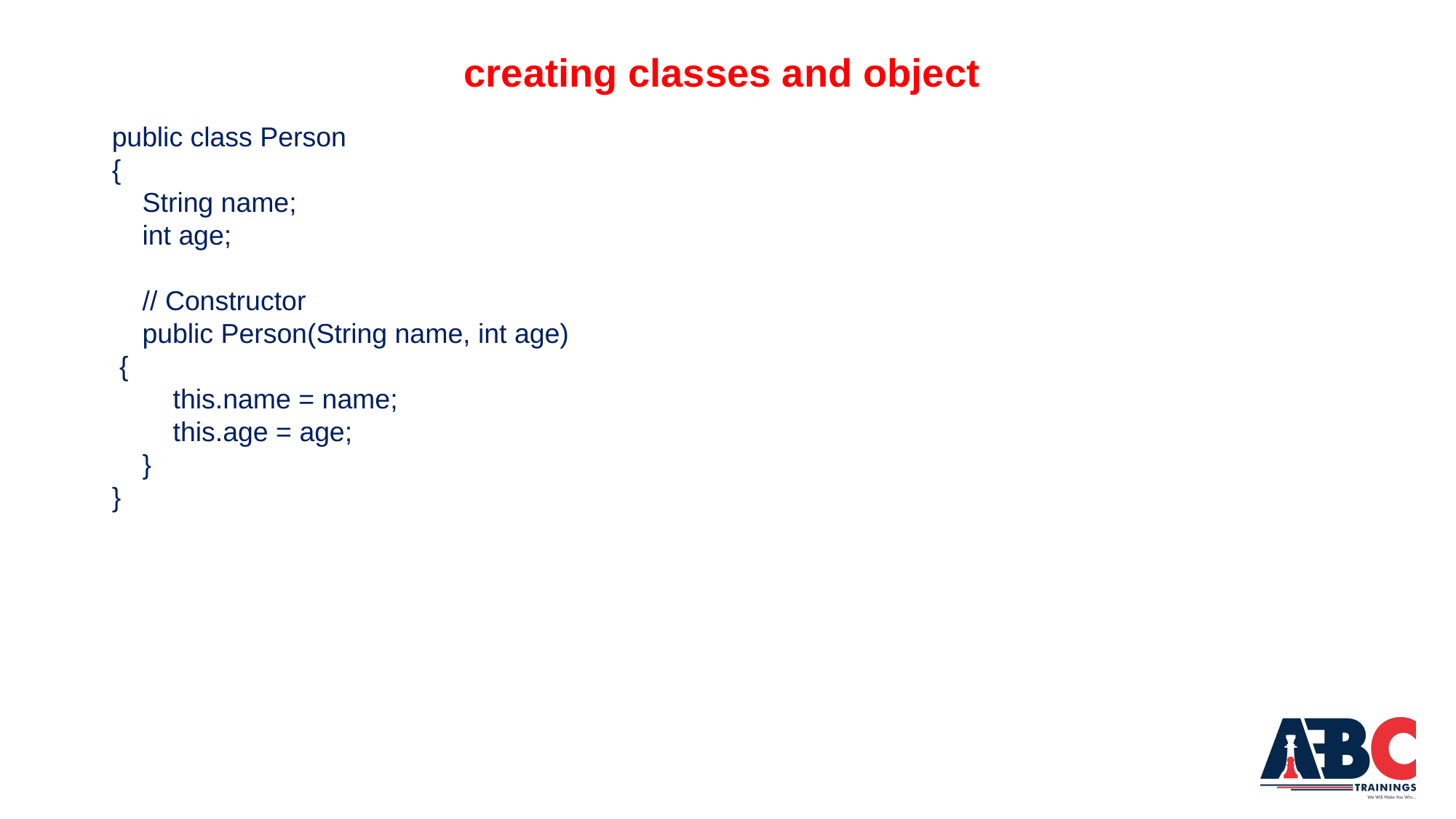

# creating classes and object
public class Person
{
    String name;
    int age;

    // Constructor
    public Person(String name, int age)
 {
        this.name = name;
        this.age = age;
    }
}